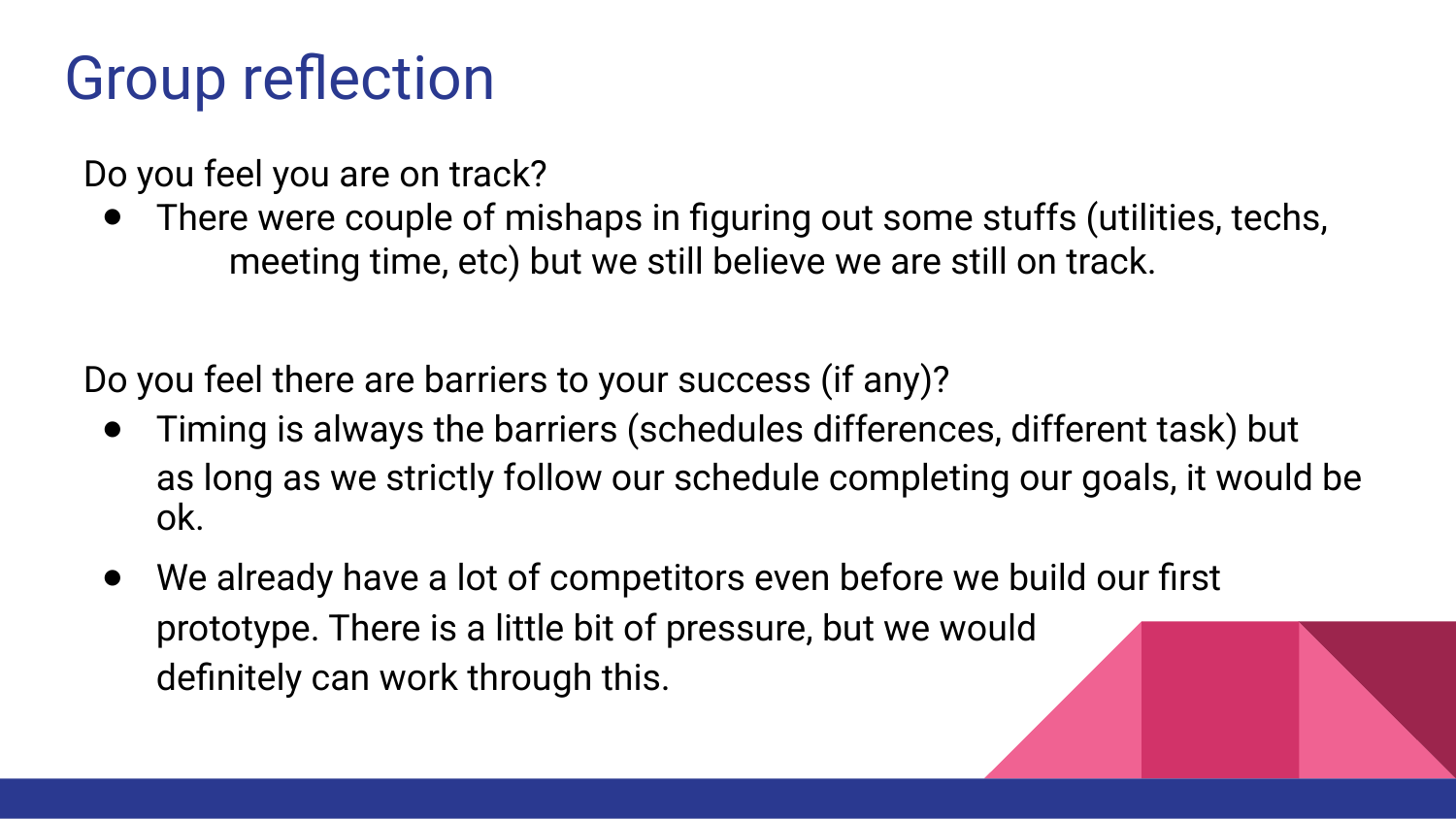

# Group reflection
Do you feel you are on track?
There were couple of mishaps in figuring out some stuffs (utilities, techs,
    	meeting time, etc) but we still believe we are still on track.

Do you feel there are barriers to your success (if any)?
Timing is always the barriers (schedules differences, different task) but
as long as we strictly follow our schedule completing our goals, it would be ok.
We already have a lot of competitors even before we build our first prototype. There is a little bit of pressure, but we would
definitely can work through this.